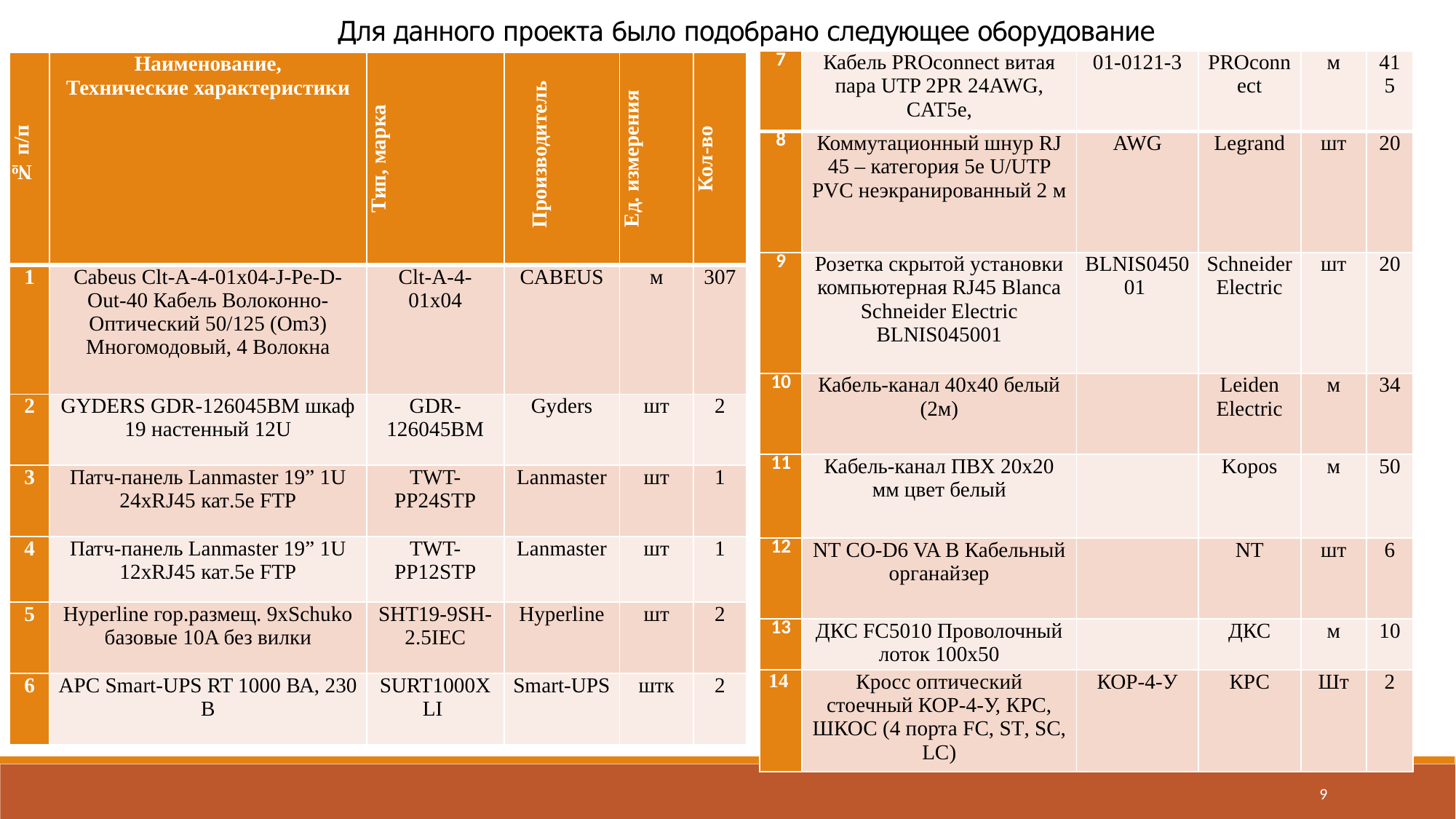

Для данного проекта было подобрано следующее оборудование
| 7 | Кабель PROconnect витая пара UTP 2PR 24AWG, CAT5e, | 01-0121-3 | PROconnect | м | 415 |
| --- | --- | --- | --- | --- | --- |
| 8 | Коммутационный шнур RJ 45 – категория 5е U/UTP PVC неэкранированный 2 м | AWG | Legrand | шт | 20 |
| 9 | Розетка скрытой установки компьютерная RJ45 Blanca Schneider Electric BLNIS045001 | BLNIS045001 | Schneider Electric | шт | 20 |
| 10 | Кабель-канал 40х40 белый (2м) |  | Leiden Electric | м | 34 |
| 11 | Кабель-канал ПВХ 20х20 мм цвет белый |  | Kopos | м | 50 |
| 12 | NT CO-D6 VA B Кабельный органайзер |  | NT | шт | 6 |
| 13 | ДКС FC5010 Проволочный лоток 100х50 |  | ДКС | м | 10 |
| 14 | Кросс оптический стоечный КОР-4-У, КРС, ШКОС (4 порта FC, ST, SC, LC) | КОР-4-У | КРС | Шт | 2 |
| № п/п | Наименование, Технические характеристики | Тип, марка | Производитель | Ед. измерения | Кол-во |
| --- | --- | --- | --- | --- | --- |
| 1 | Сabeus Clt-A-4-01x04-J-Pe-D-Out-40 Кабель Волоконно-Оптический 50/125 (Om3) Многомодовый, 4 Волокна | Clt-A-4-01x04 | СABEUS | м | 307 |
| 2 | GYDERS GDR-126045BM шкаф 19 настенный 12U | GDR-126045BM | Gyders | шт | 2 |
| 3 | Патч-панель Lanmaster 19” 1U 24xRJ45 кат.5e FTP | TWT-PP24STP | Lanmaster | шт | 1 |
| 4 | Патч-панель Lanmaster 19” 1U 12xRJ45 кат.5e FTP | TWT-PP12STP | Lanmaster | шт | 1 |
| 5 | Hyperline гор.размещ. 9xSchuko базовые 10A без вилки | SHT19-9SH-2.5IEC | Hyperline | шт | 2 |
| 6 | APC Smart-UPS RT 1000 ВА, 230 В | SURT1000XLI | Smart-UPS | штк | 2 |
9